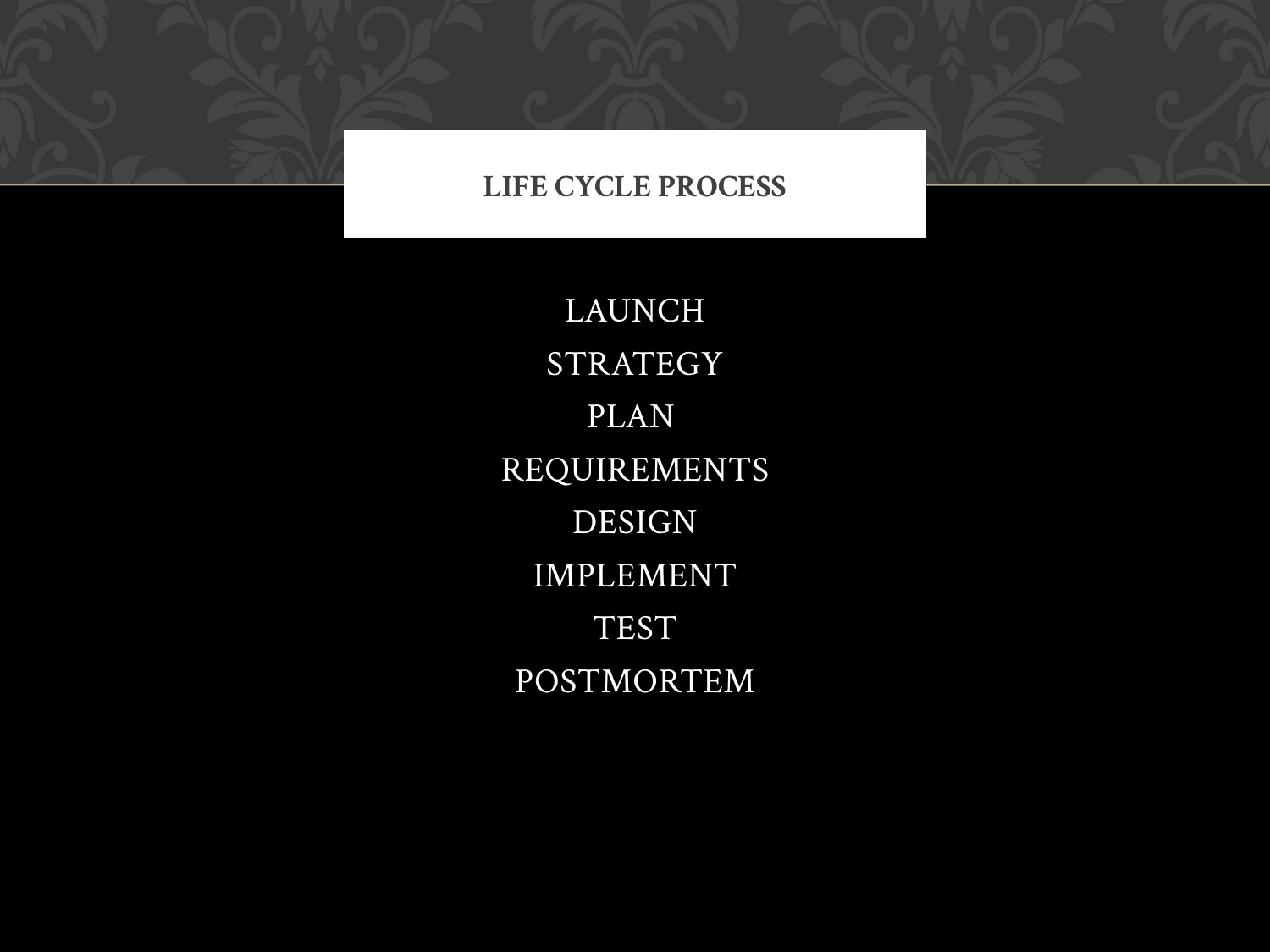

# LIFE CYCLE PROCESS
LAUNCH
STRATEGY
PLAN
REQUIREMENTS
DESIGN
IMPLEMENT
TEST
POSTMORTEM